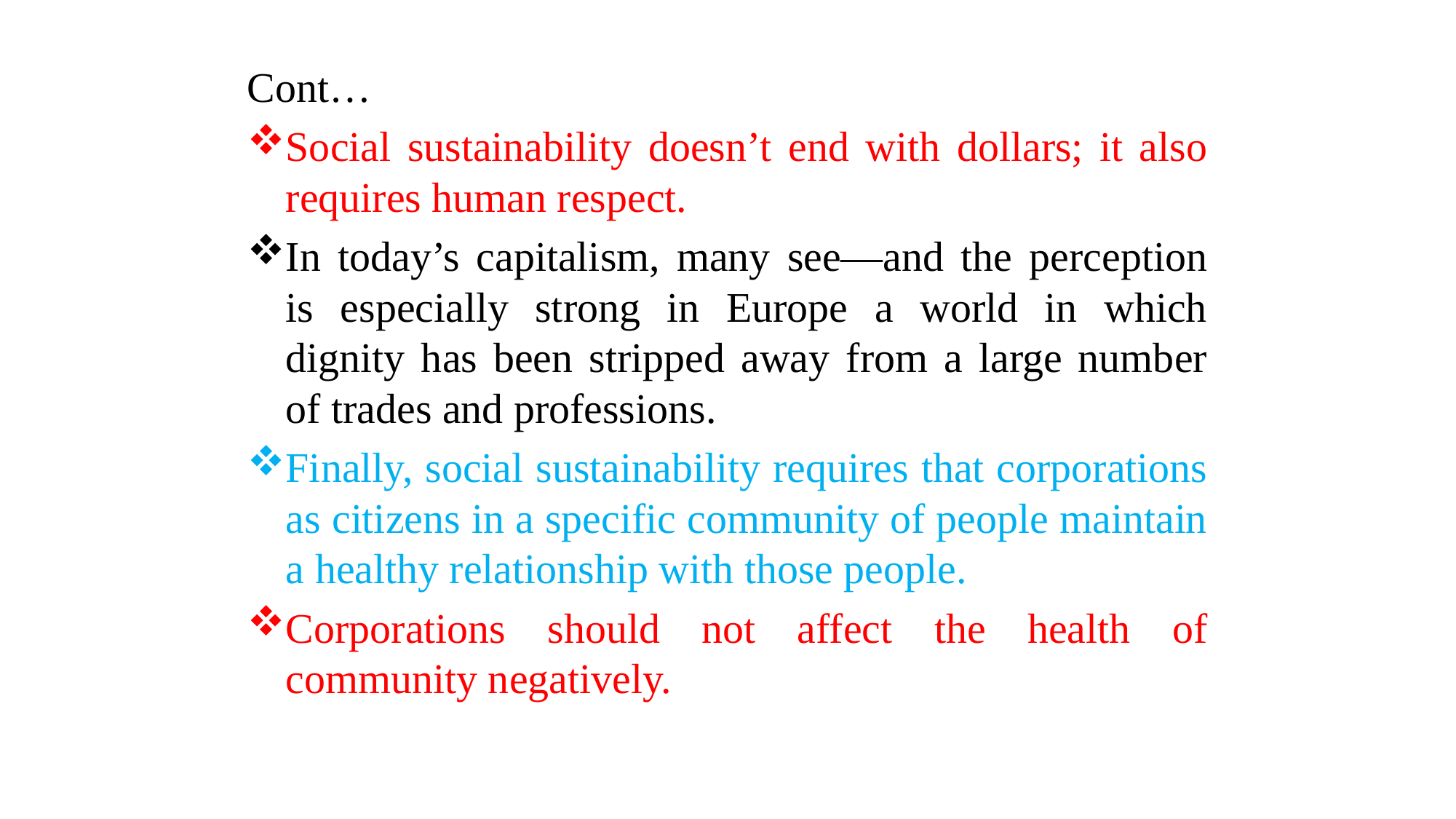

Cont…
Social sustainability doesn’t end with dollars; it also requires human respect.
In today’s capitalism, many see—and the perception is especially strong in Europe a world in which dignity has been stripped away from a large number of trades and professions.
Finally, social sustainability requires that corporations as citizens in a specific community of people maintain a healthy relationship with those people.
Corporations should not affect the health of community negatively.